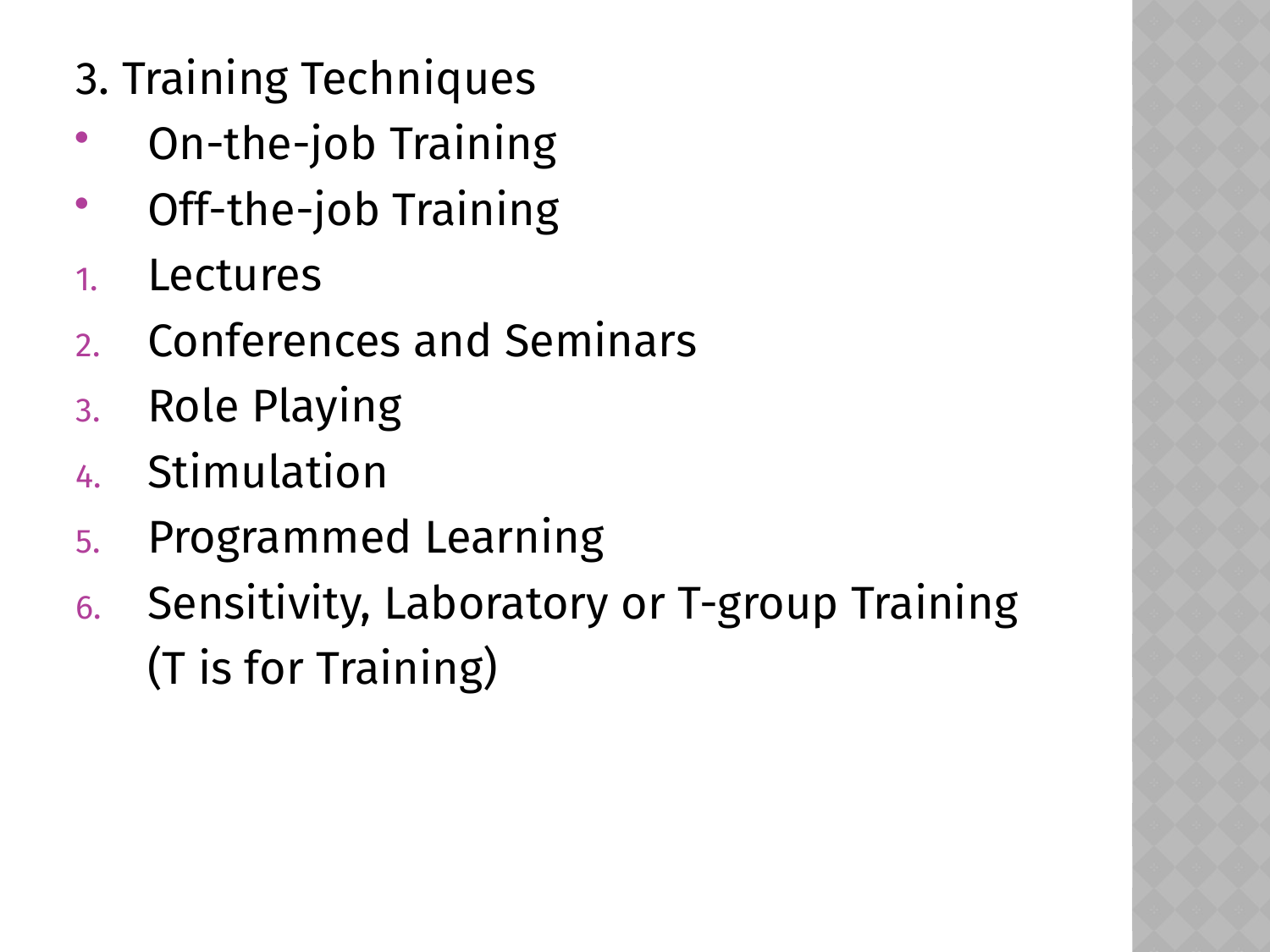

3. Training Techniques
On-the-job Training
Off-the-job Training
Lectures
Conferences and Seminars
Role Playing
Stimulation
Programmed Learning
Sensitivity, Laboratory or T-group Training
	(T is for Training)